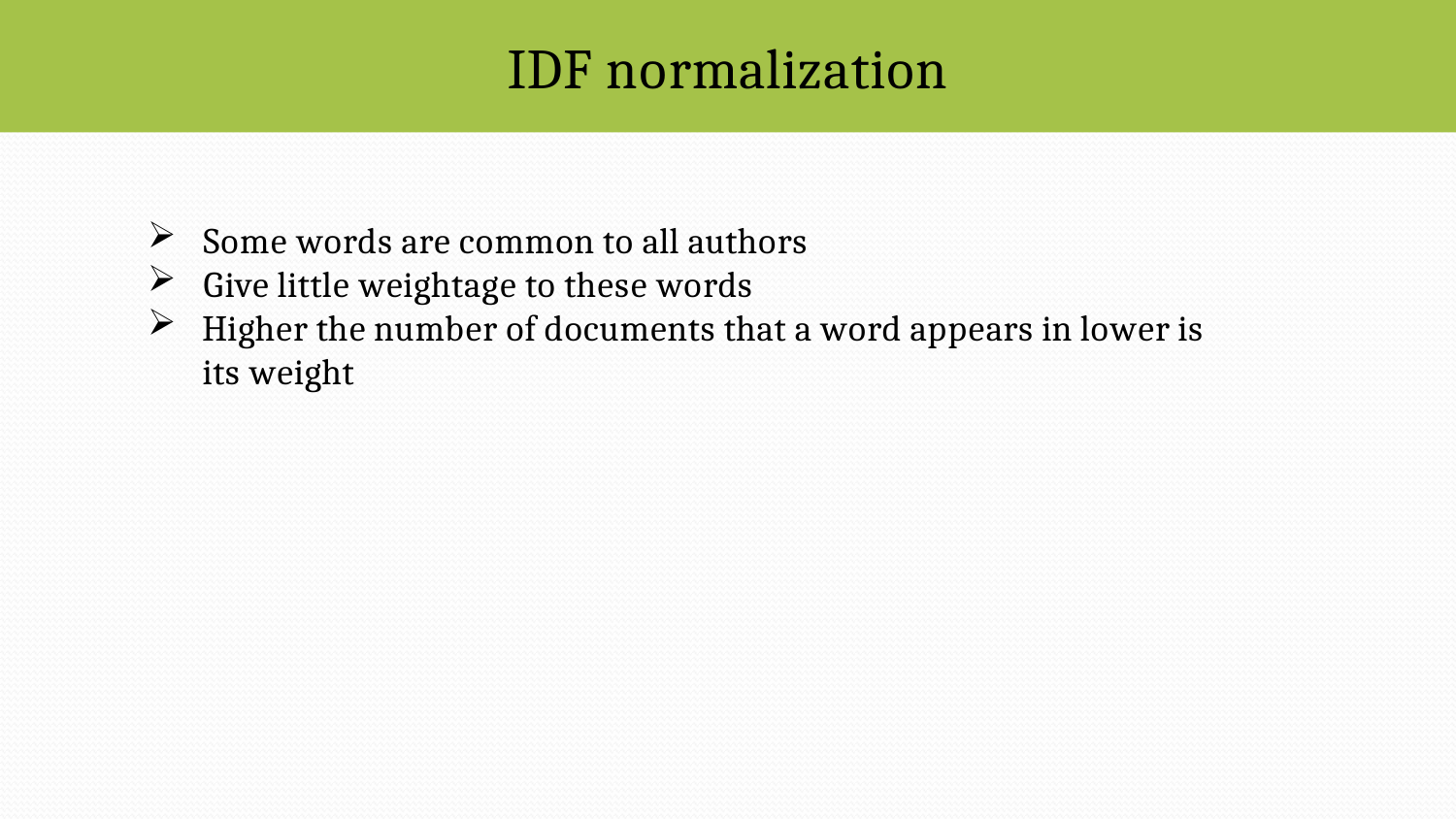

IDF normalization

Some words are common to all authors
Give little weightage to these words
Higher the number of documents that a word appears in lower is its weight